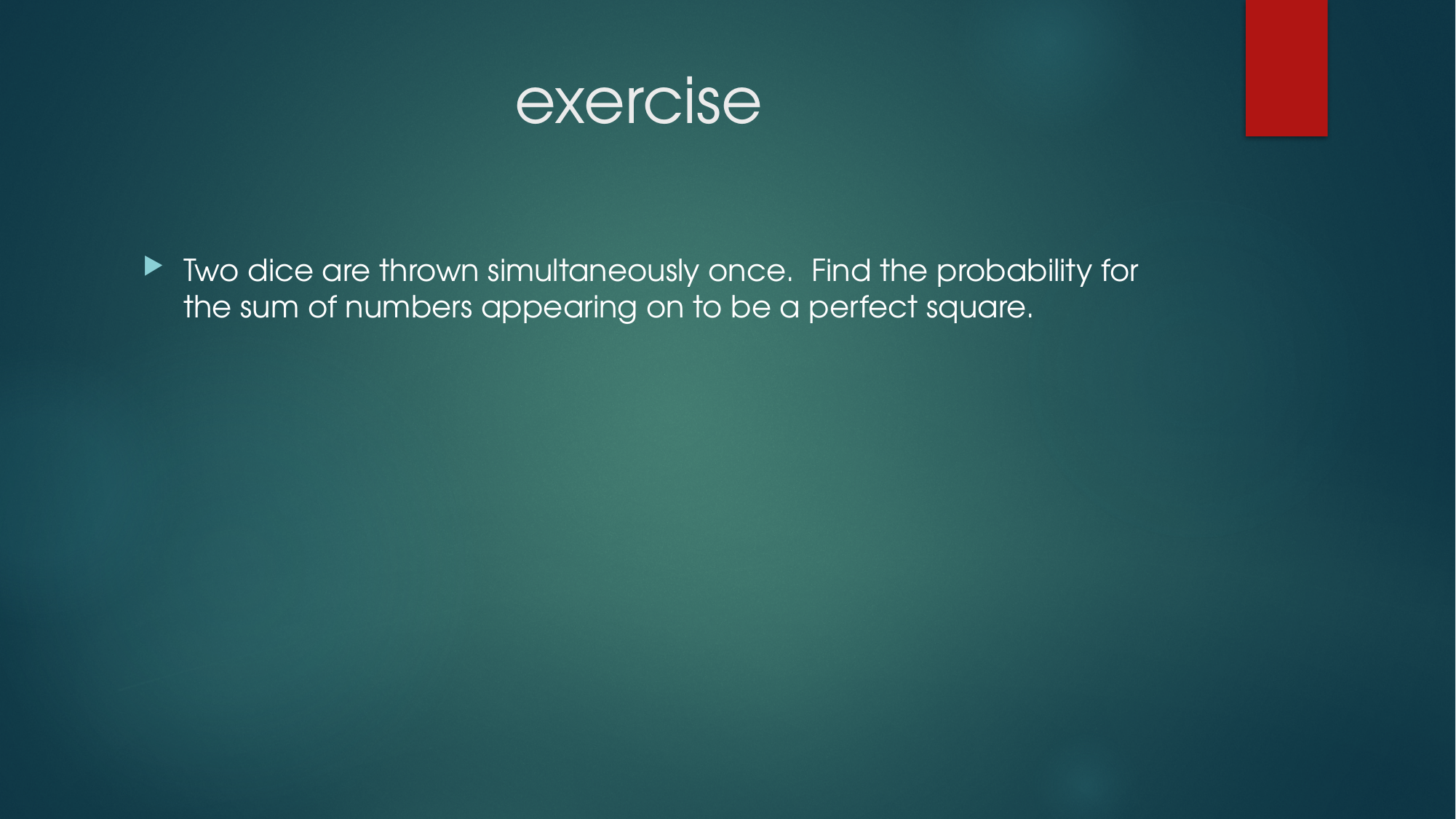

# exercise
Two dice are thrown simultaneously once.  Find the probability for the sum of numbers appearing on to be a perfect square.